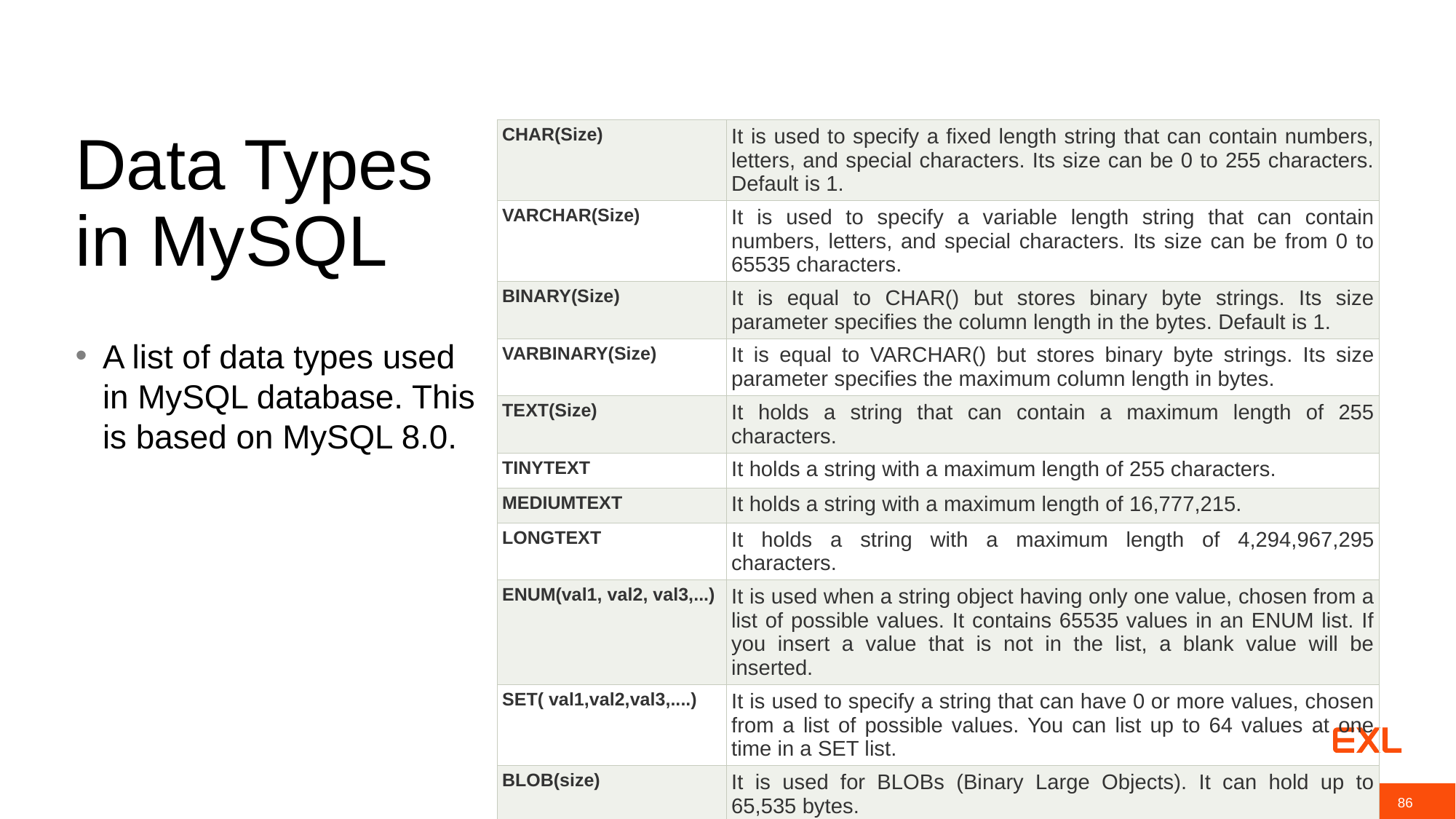

# Data Types in MySQL
| CHAR(Size) | It is used to specify a fixed length string that can contain numbers, letters, and special characters. Its size can be 0 to 255 characters. Default is 1. |
| --- | --- |
| VARCHAR(Size) | It is used to specify a variable length string that can contain numbers, letters, and special characters. Its size can be from 0 to 65535 characters. |
| BINARY(Size) | It is equal to CHAR() but stores binary byte strings. Its size parameter specifies the column length in the bytes. Default is 1. |
| VARBINARY(Size) | It is equal to VARCHAR() but stores binary byte strings. Its size parameter specifies the maximum column length in bytes. |
| TEXT(Size) | It holds a string that can contain a maximum length of 255 characters. |
| TINYTEXT | It holds a string with a maximum length of 255 characters. |
| MEDIUMTEXT | It holds a string with a maximum length of 16,777,215. |
| LONGTEXT | It holds a string with a maximum length of 4,294,967,295 characters. |
| ENUM(val1, val2, val3,...) | It is used when a string object having only one value, chosen from a list of possible values. It contains 65535 values in an ENUM list. If you insert a value that is not in the list, a blank value will be inserted. |
| SET( val1,val2,val3,....) | It is used to specify a string that can have 0 or more values, chosen from a list of possible values. You can list up to 64 values at one time in a SET list. |
| BLOB(size) | It is used for BLOBs (Binary Large Objects). It can hold up to 65,535 bytes. |
A list of data types used in MySQL database. This is based on MySQL 8.0.